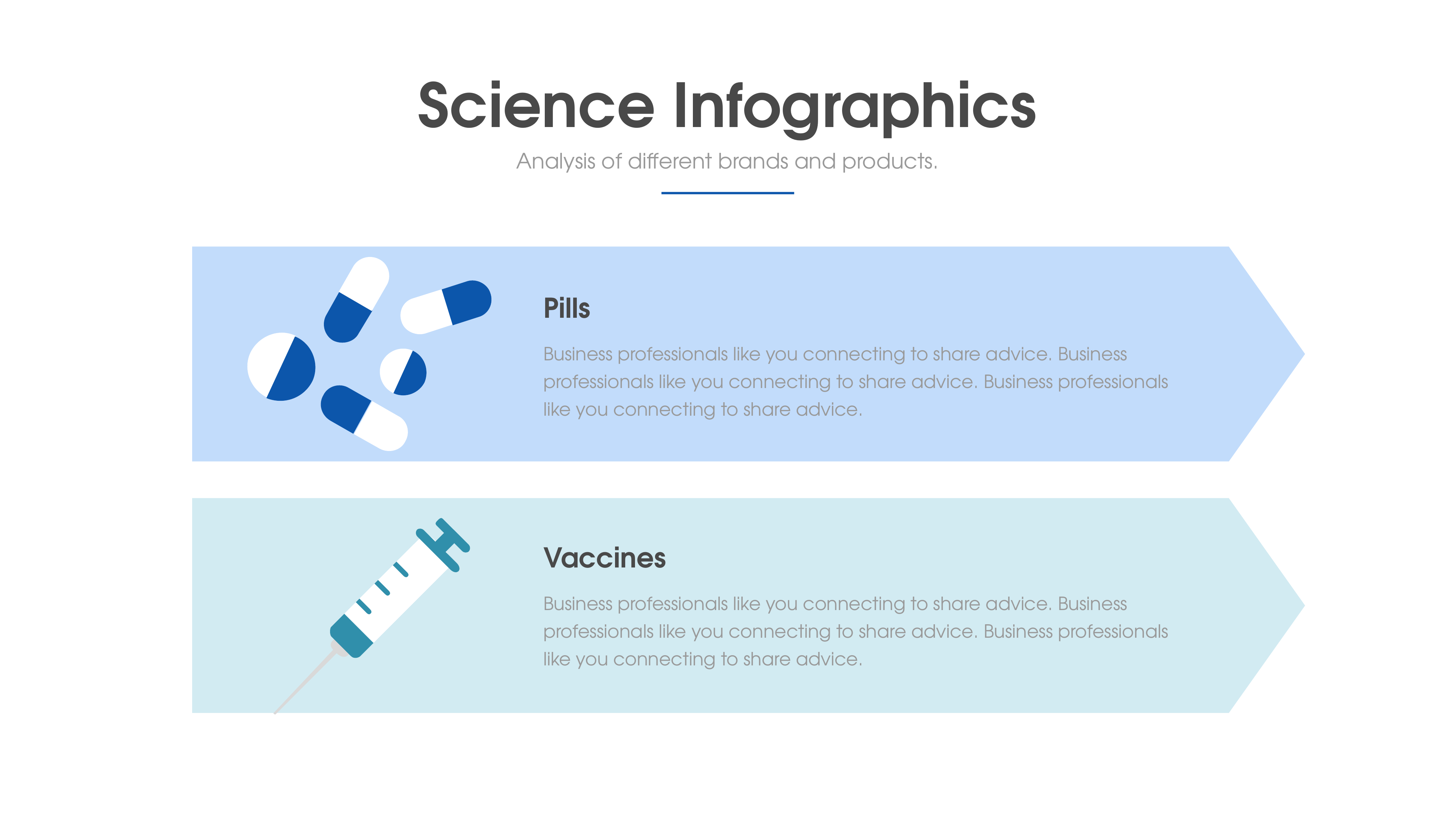

Science Infographics
Analysis of different brands and products.

Pills
Business professionals like you connecting to share advice. Business professionals like you connecting to share advice. Business professionals like you connecting to share advice.

Vaccines
Business professionals like you connecting to share advice. Business professionals like you connecting to share advice. Business professionals like you connecting to share advice.